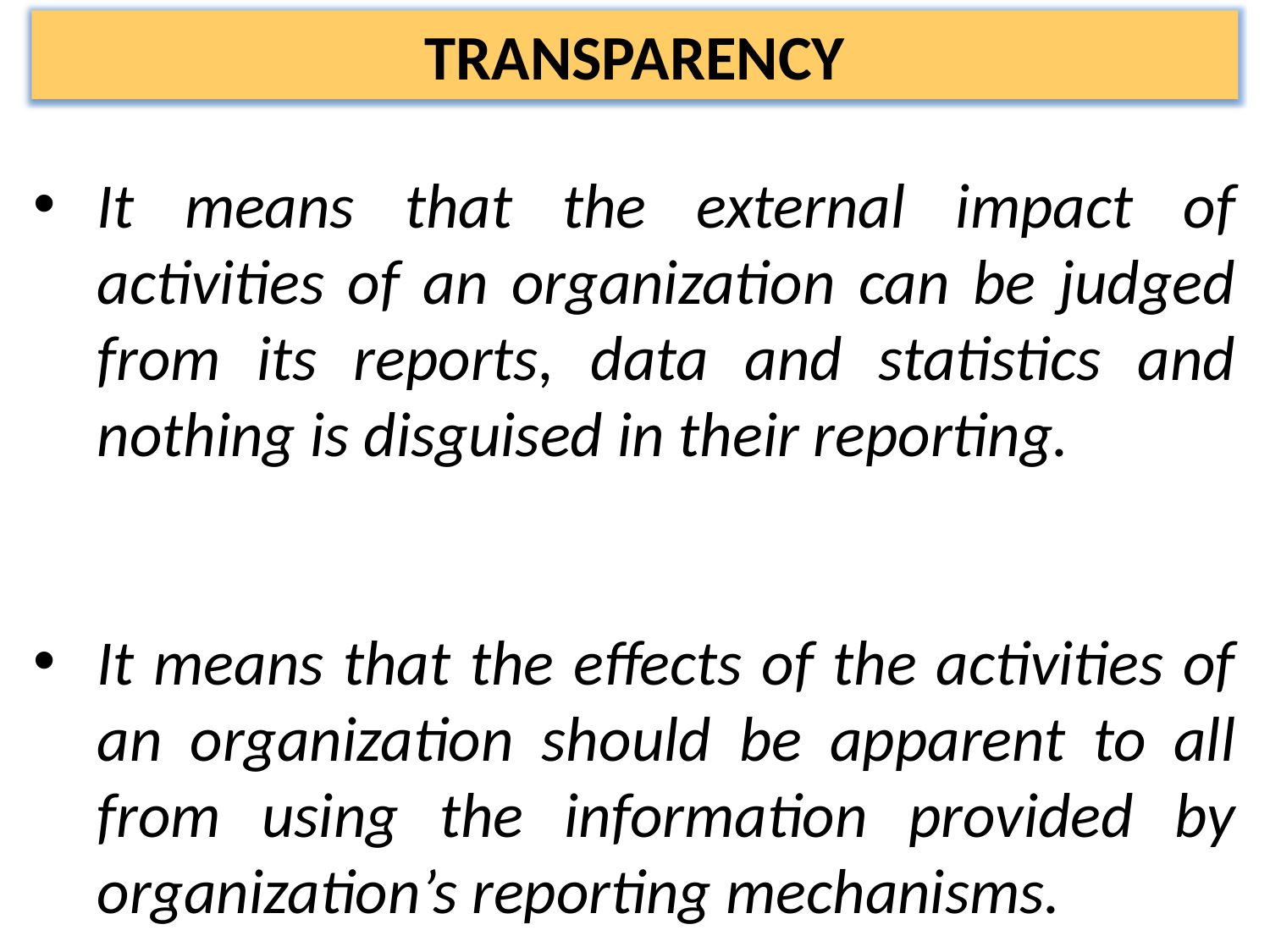

TRANSPARENCY
It means that the external impact of activities of an organization can be judged from its reports, data and statistics and nothing is disguised in their reporting.

It means that the effects of the activities of an organization should be apparent to all from using the information provided by organization’s reporting mechanisms.